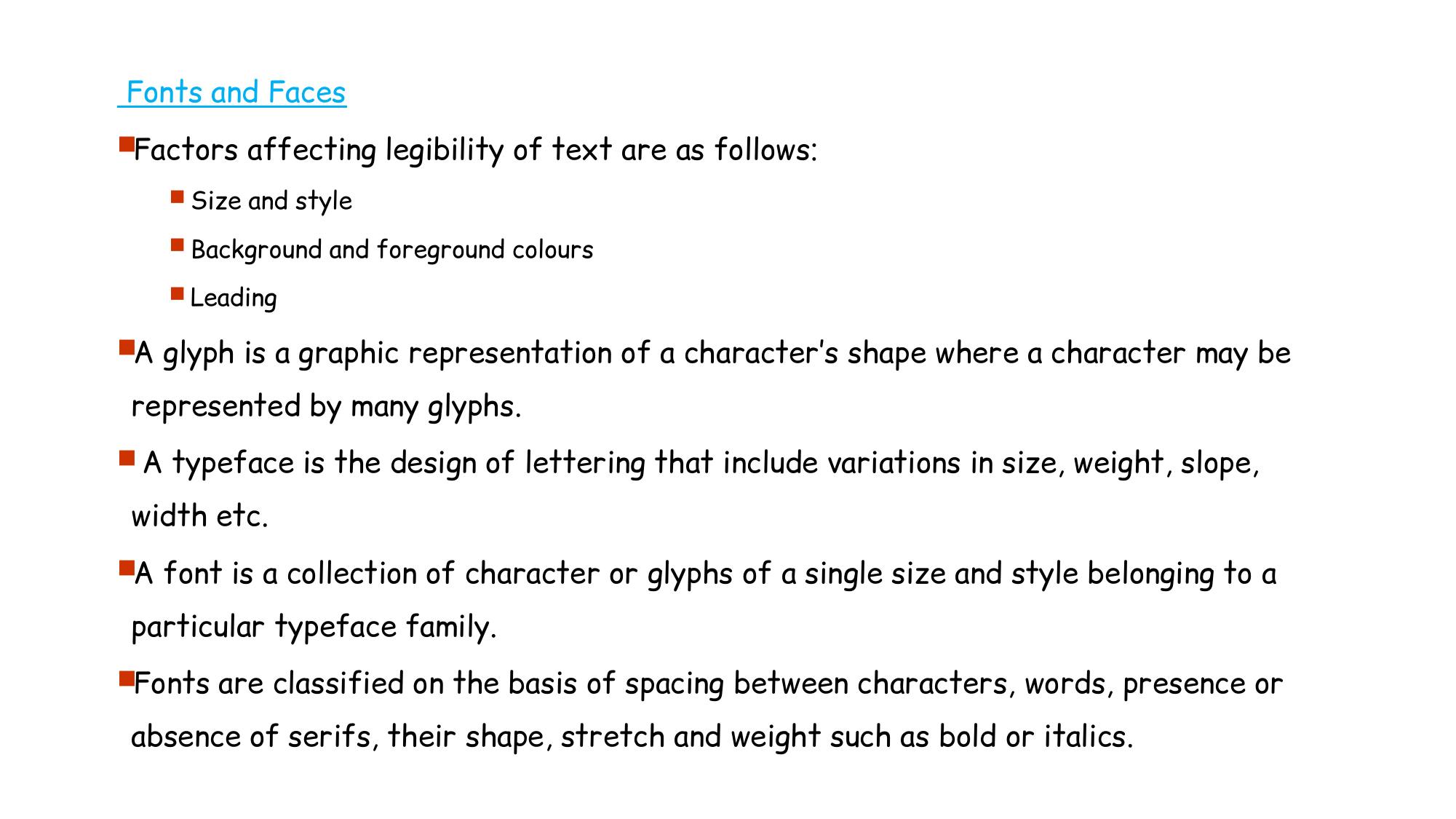

Fonts and Faces
Factors affecting legibility of text are as follows:
 Size and style
 Background and foreground colours
 Leading
A glyph is a graphic representation of a character’s shape where a character may be represented by many glyphs.
 A typeface is the design of lettering that include variations in size, weight, slope, width etc.
A font is a collection of character or glyphs of a single size and style belonging to a particular typeface family.
Fonts are classified on the basis of spacing between characters, words, presence or absence of serifs, their shape, stretch and weight such as bold or italics.